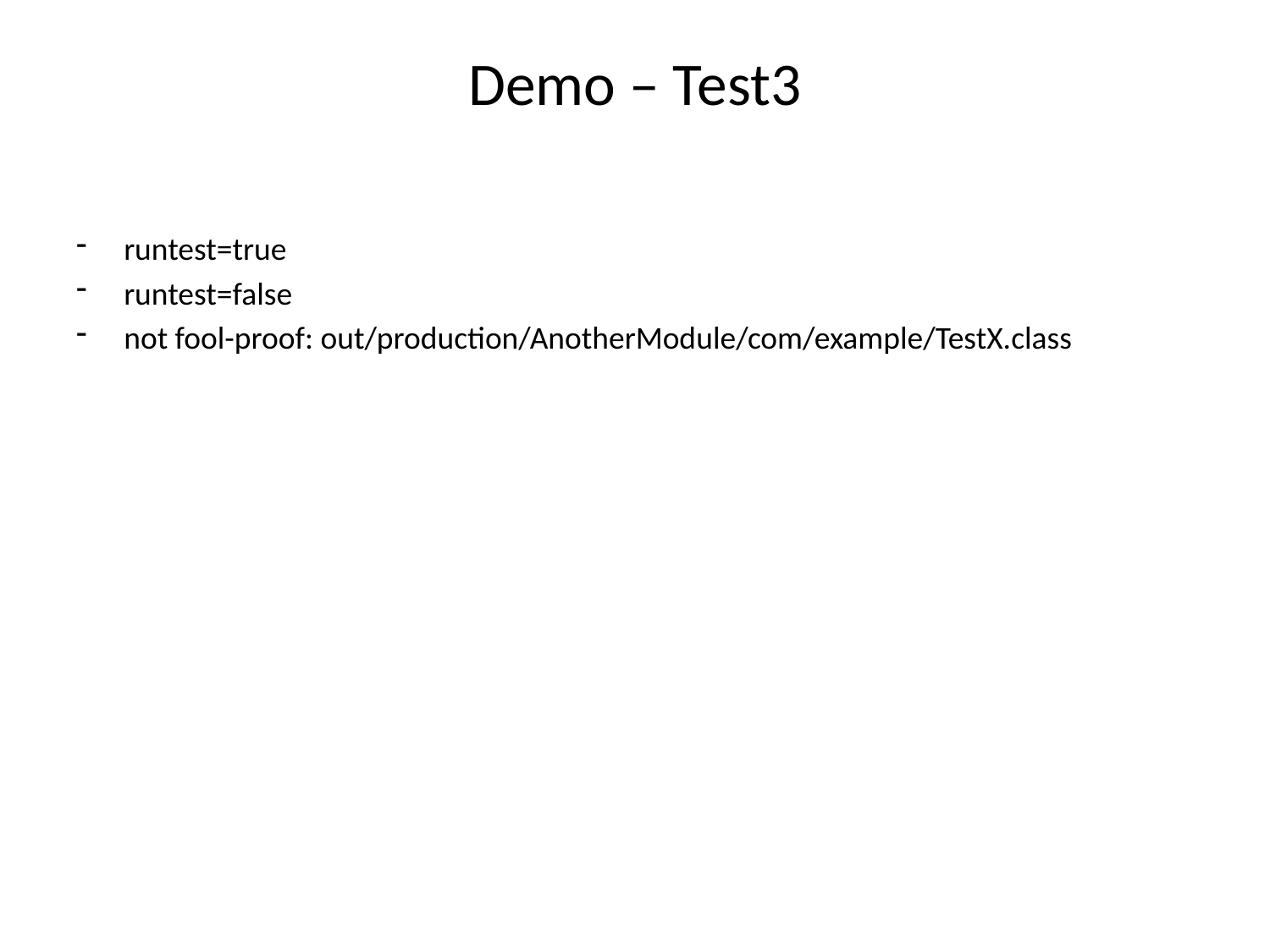

# Demo – Test3
runtest=true
runtest=false
not fool-proof: out/production/AnotherModule/com/example/TestX.class